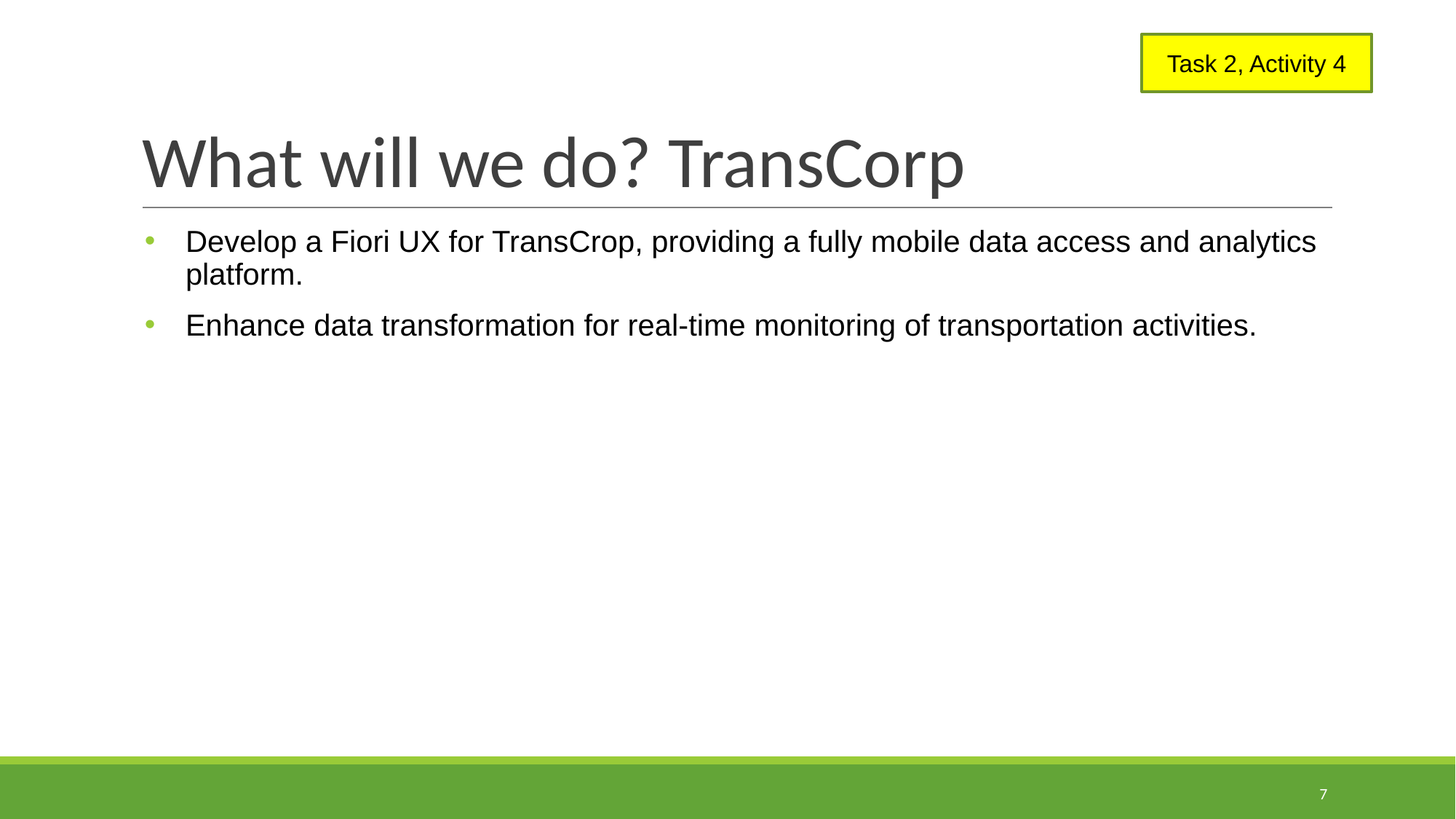

# What will we do? TransCorp
Task 2, Activity 4
Develop a Fiori UX for TransCrop, providing a fully mobile data access and analytics platform.
Enhance data transformation for real-time monitoring of transportation activities.
7